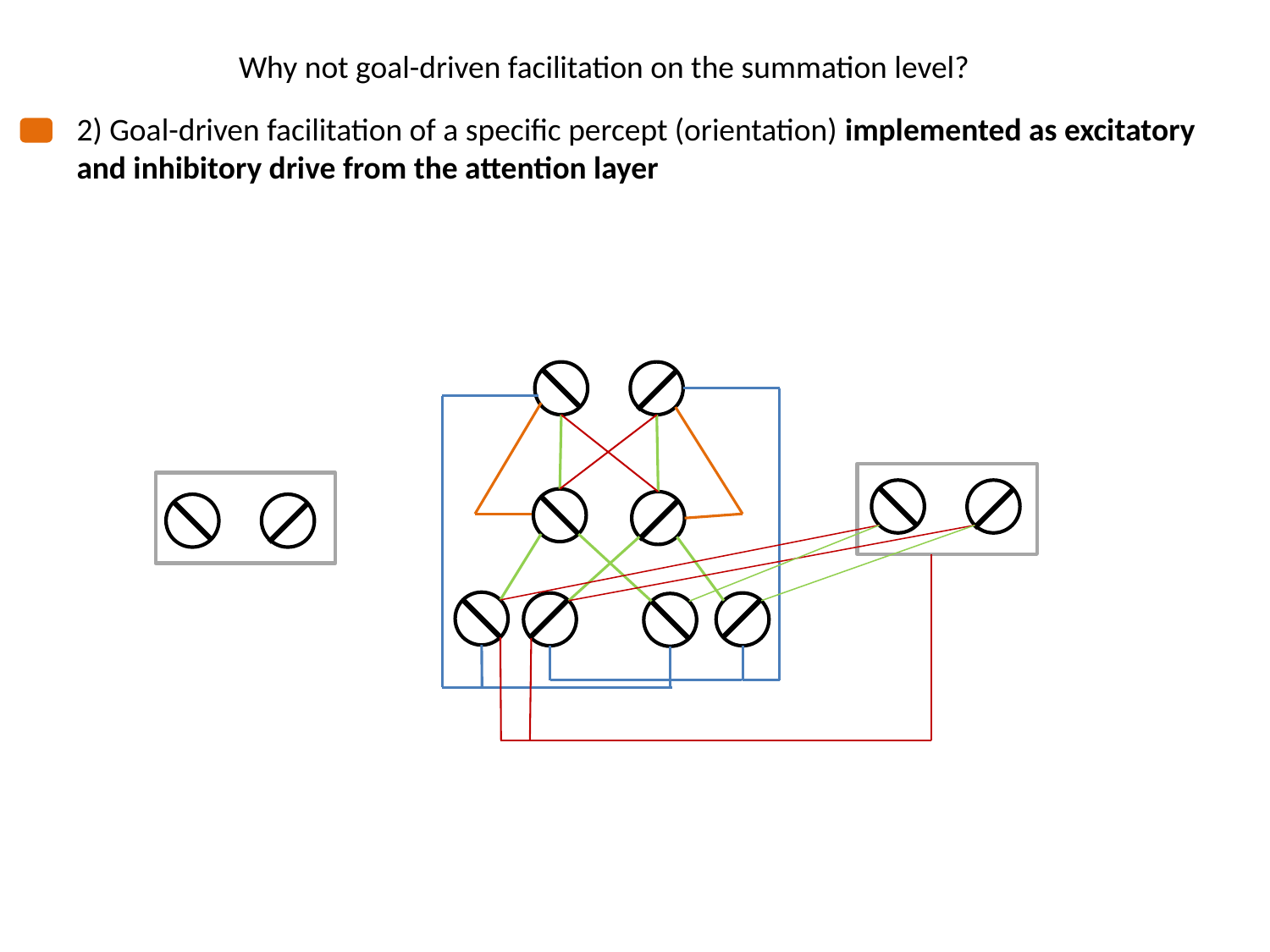

Why not goal-driven facilitation on the summation level?
2) Goal-driven facilitation of a specific percept (orientation) implemented as excitatory and inhibitory drive from the attention layer